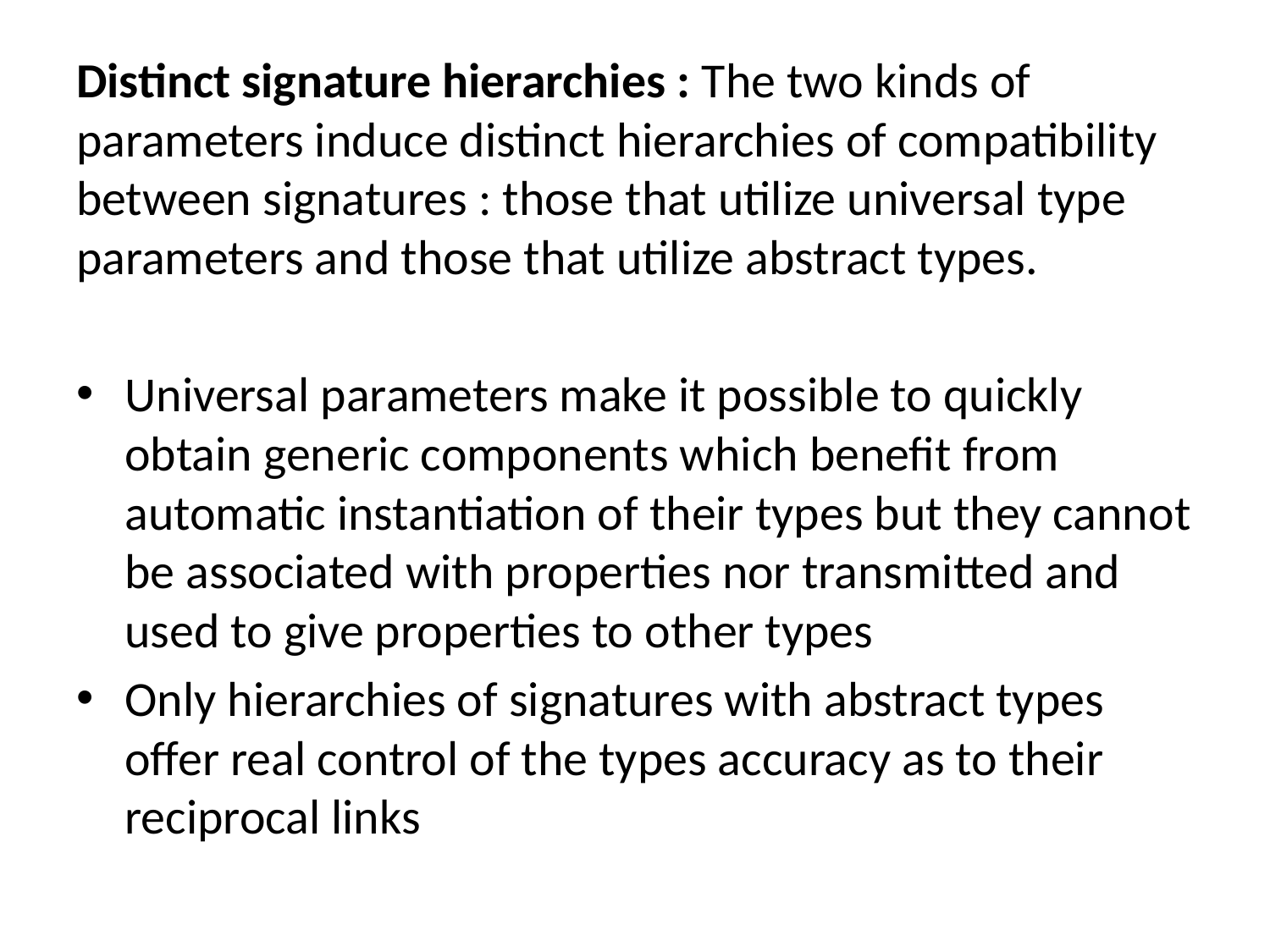

Distinct signature hierarchies : The two kinds of parameters induce distinct hierarchies of compatibility between signatures : those that utilize universal type parameters and those that utilize abstract types.

Universal parameters make it possible to quickly obtain generic components which benefit from automatic instantiation of their types but they cannot be associated with properties nor transmitted and used to give properties to other types
Only hierarchies of signatures with abstract types offer real control of the types accuracy as to their reciprocal links